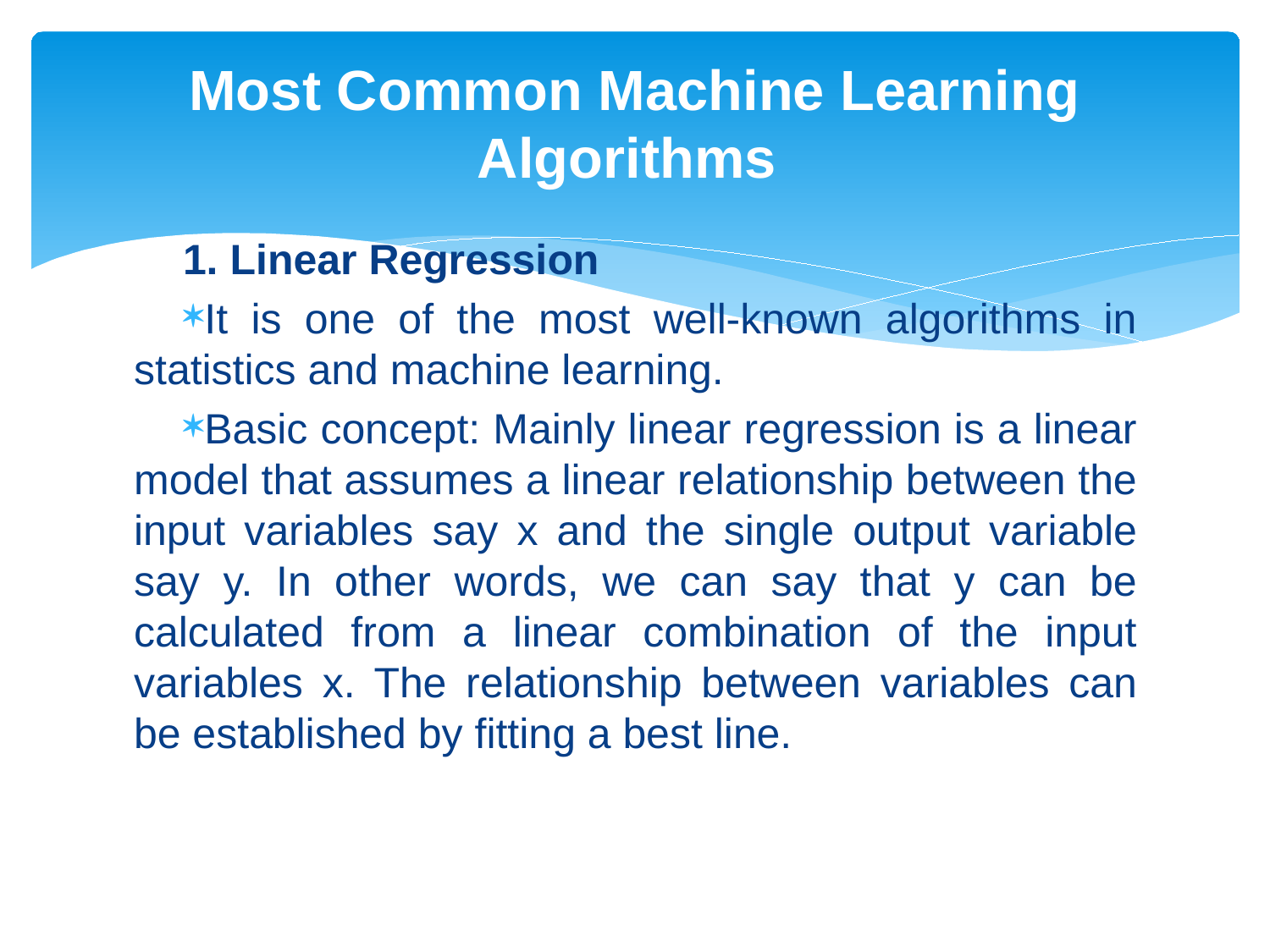

# Most Common Machine Learning Algorithms
1. Linear Regression
It is one of the most well-known algorithms in statistics and machine learning.
Basic concept: Mainly linear regression is a linear model that assumes a linear relationship between the input variables say x and the single output variable say y. In other words, we can say that y can be calculated from a linear combination of the input variables x. The relationship between variables can be established by fitting a best line.